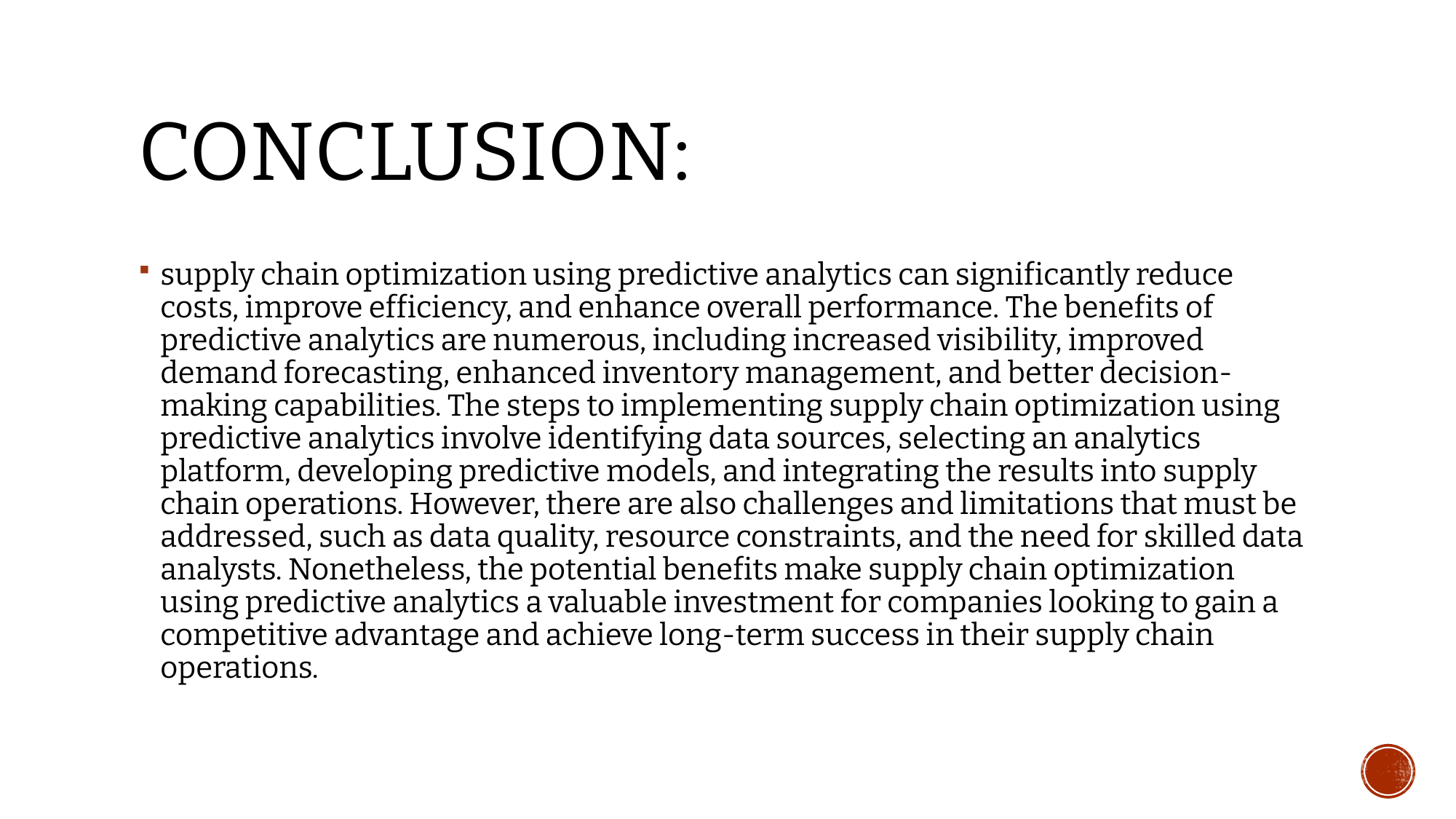

# Conclusion:
supply chain optimization using predictive analytics can significantly reduce costs, improve efficiency, and enhance overall performance. The benefits of predictive analytics are numerous, including increased visibility, improved demand forecasting, enhanced inventory management, and better decision-making capabilities. The steps to implementing supply chain optimization using predictive analytics involve identifying data sources, selecting an analytics platform, developing predictive models, and integrating the results into supply chain operations. However, there are also challenges and limitations that must be addressed, such as data quality, resource constraints, and the need for skilled data analysts. Nonetheless, the potential benefits make supply chain optimization using predictive analytics a valuable investment for companies looking to gain a competitive advantage and achieve long-term success in their supply chain operations.